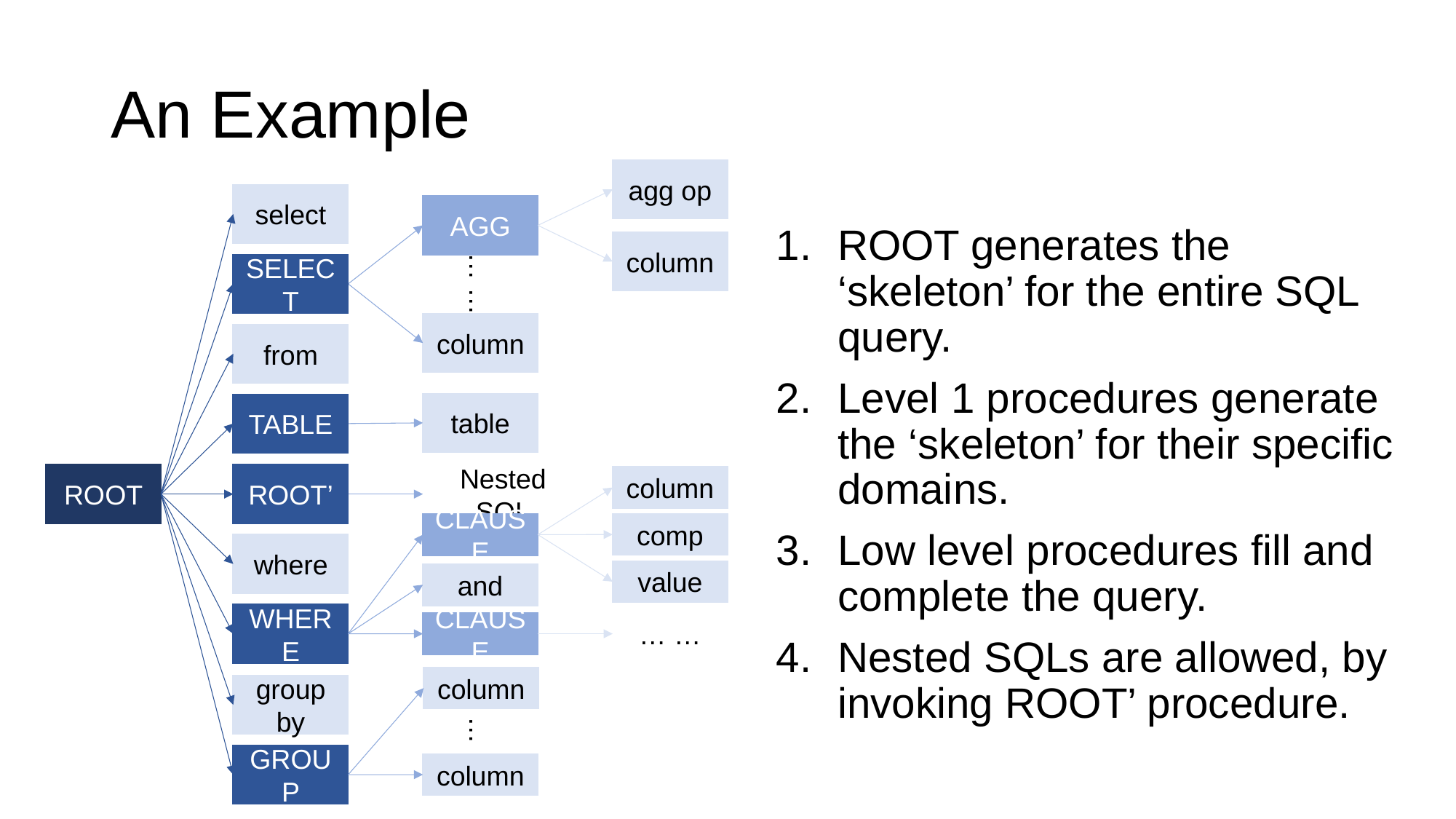

# An Example
agg op
select
SELECT
from
TABLE
ROOT’
where
WHERE
group by
GROUP
AGG
ROOT generates the ‘skeleton’ for the entire SQL query.
Level 1 procedures generate the ‘skeleton’ for their specific domains.
Low level procedures fill and complete the query.
Nested SQLs are allowed, by invoking ROOT’ procedure.
column
… …
column
table
ROOT
Nested SQL
column
comp
CLAUSE
value
and
CLAUSE
… …
column
…
column